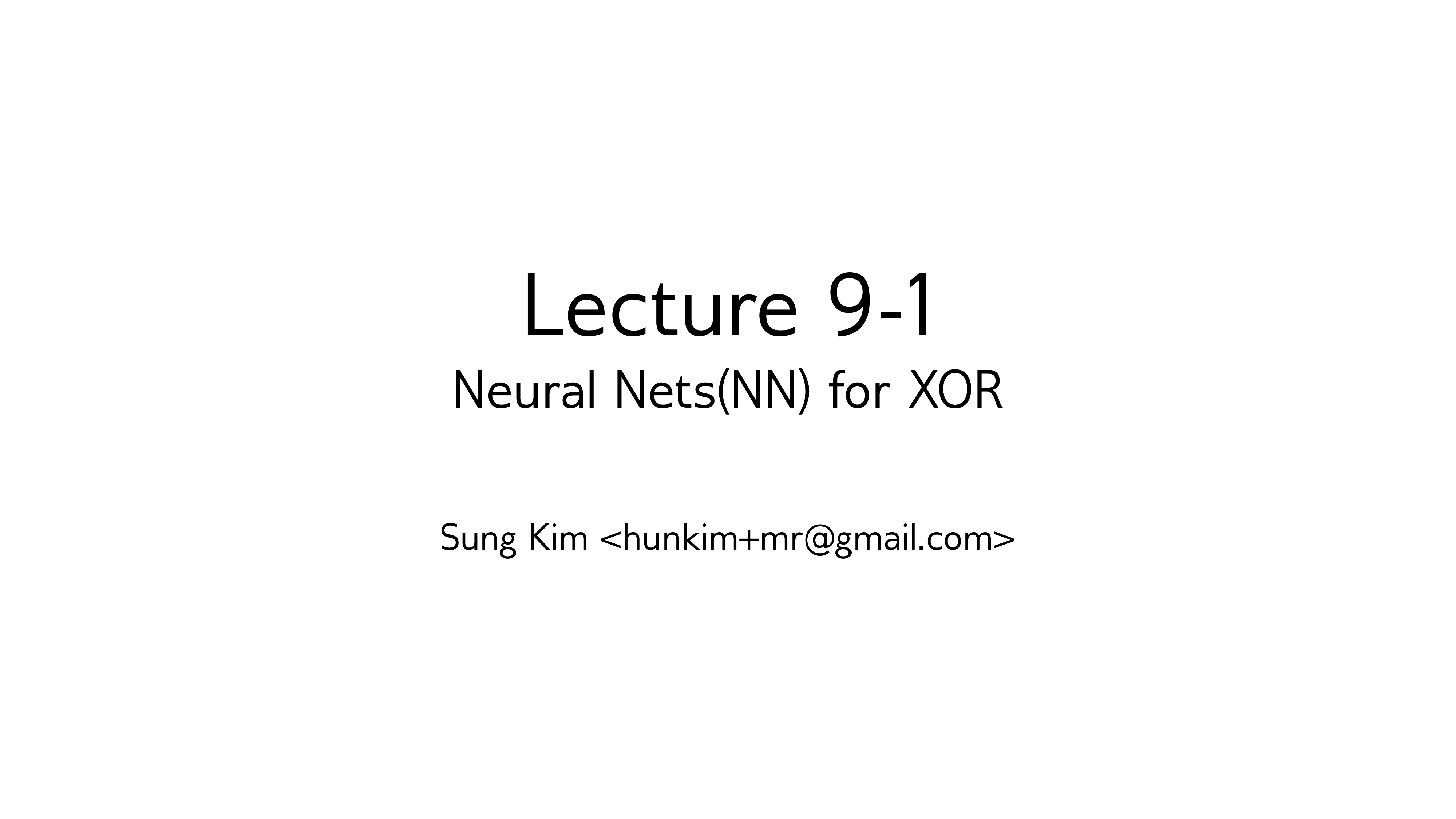

# Lecture 9-1
Neural Nets(NN) for XOR
Sung Kim <hunkim+mr@gmail.com>